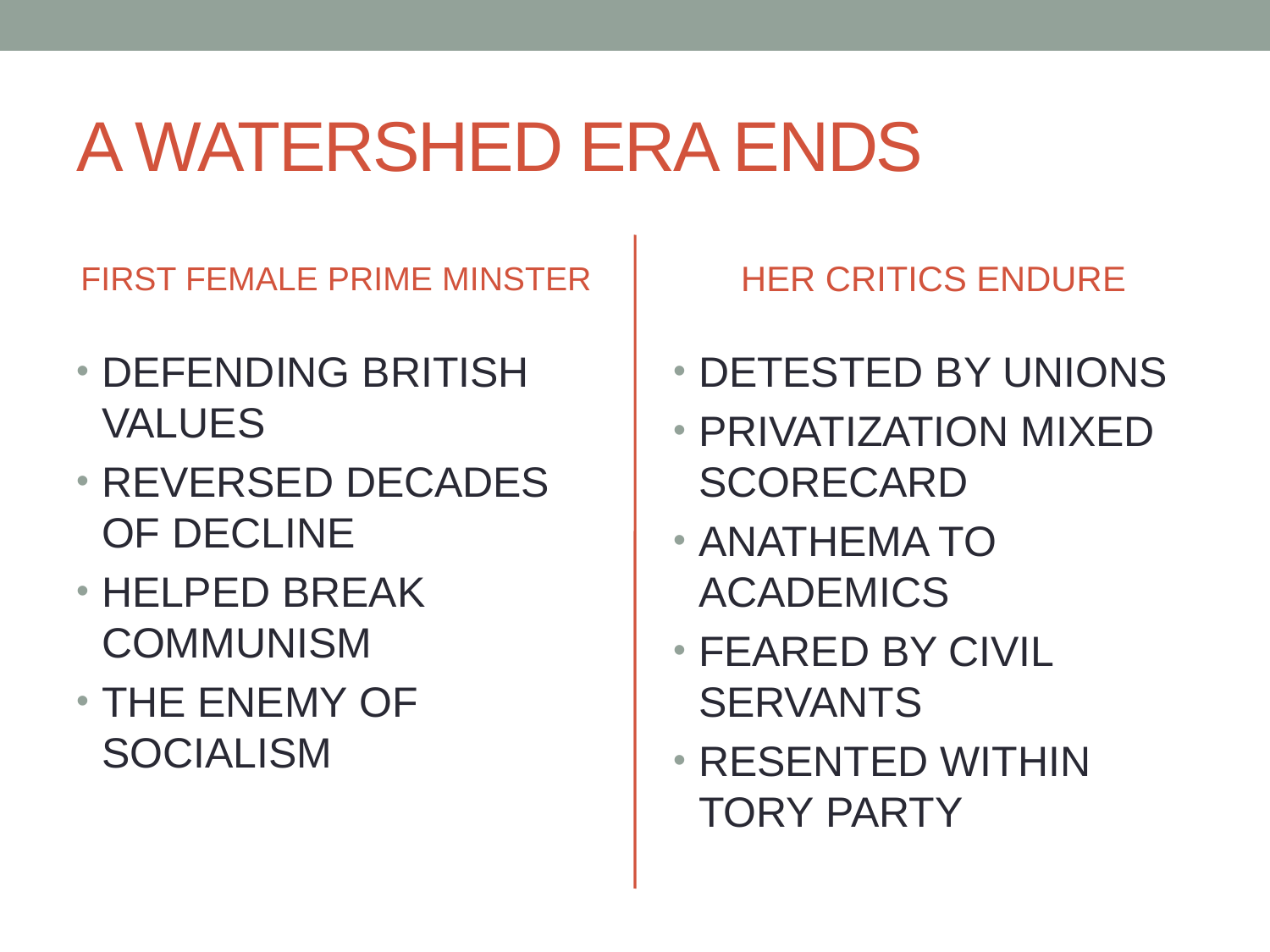

# A WATERSHED ERA ENDS
FIRST FEMALE PRIME MINSTER
HER CRITICS ENDURE
DEFENDING BRITISH VALUES
REVERSED DECADES OF DECLINE
HELPED BREAK COMMUNISM
THE ENEMY OF SOCIALISM
DETESTED BY UNIONS
PRIVATIZATION MIXED SCORECARD
ANATHEMA TO ACADEMICS
FEARED BY CIVIL SERVANTS
RESENTED WITHIN TORY PARTY